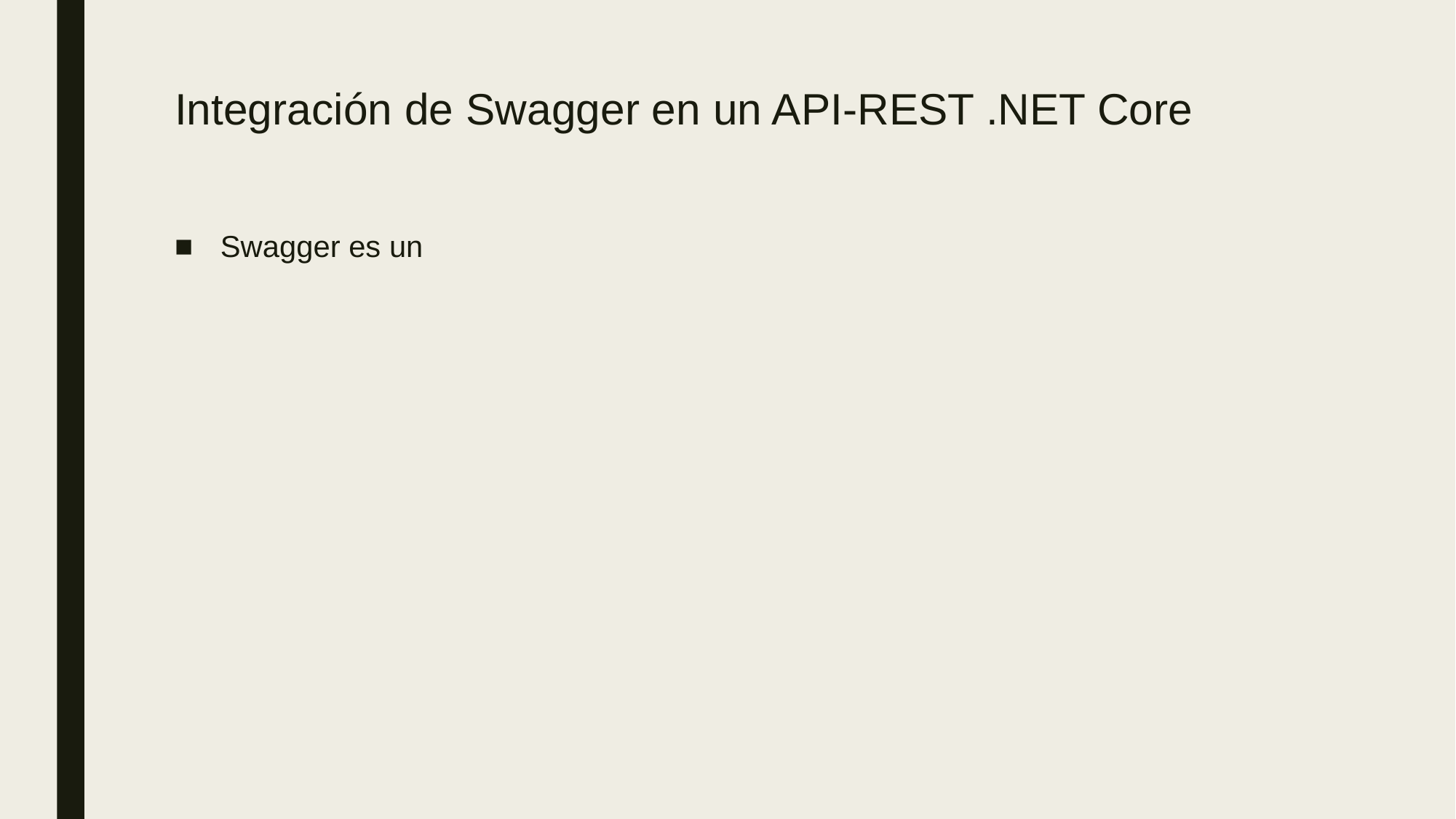

# Integración de Swagger en un API-REST .NET Core
Swagger es un